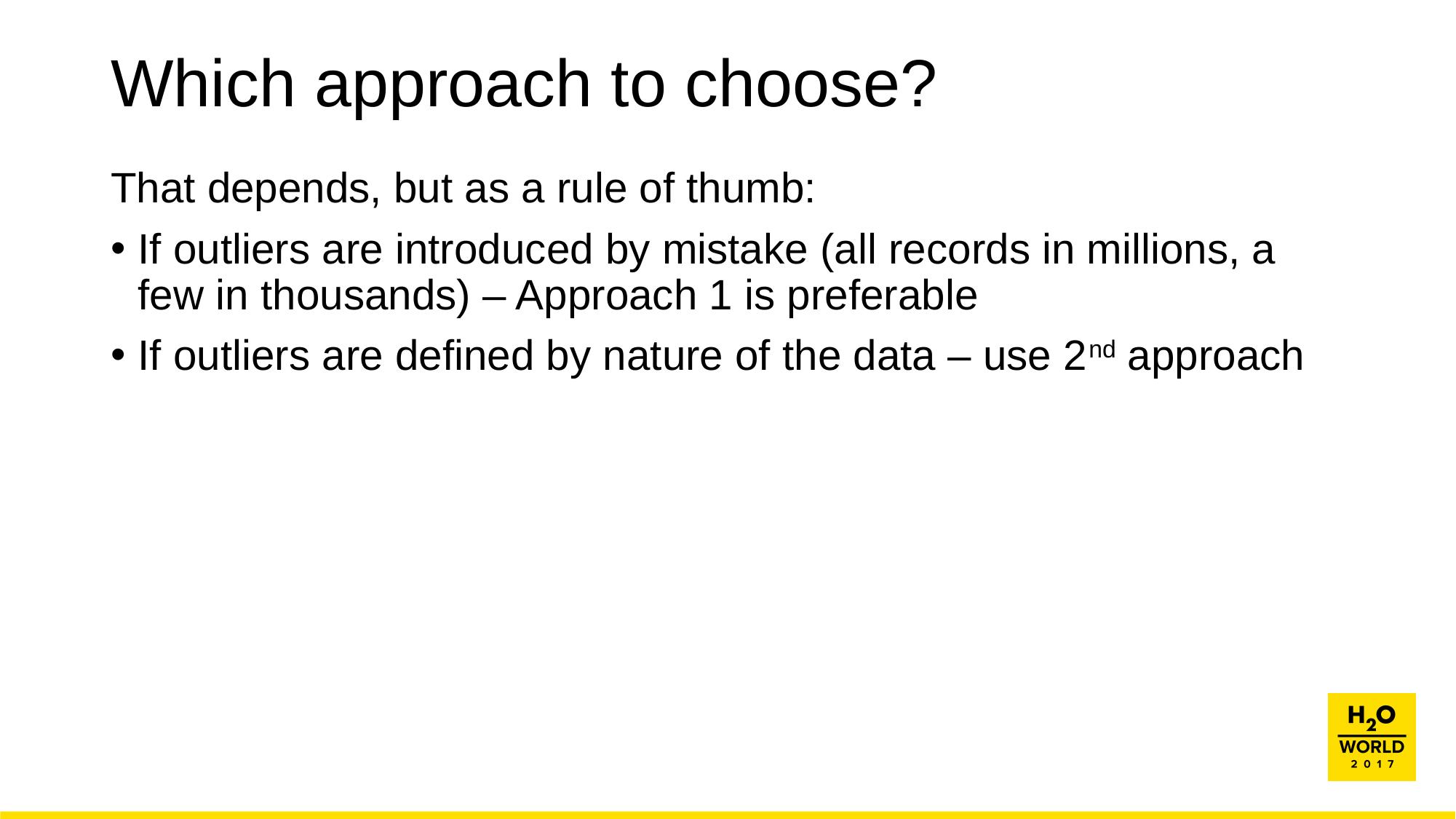

# Which approach to choose?
That depends, but as a rule of thumb:
If outliers are introduced by mistake (all records in millions, a few in thousands) – Approach 1 is preferable
If outliers are defined by nature of the data – use 2nd approach